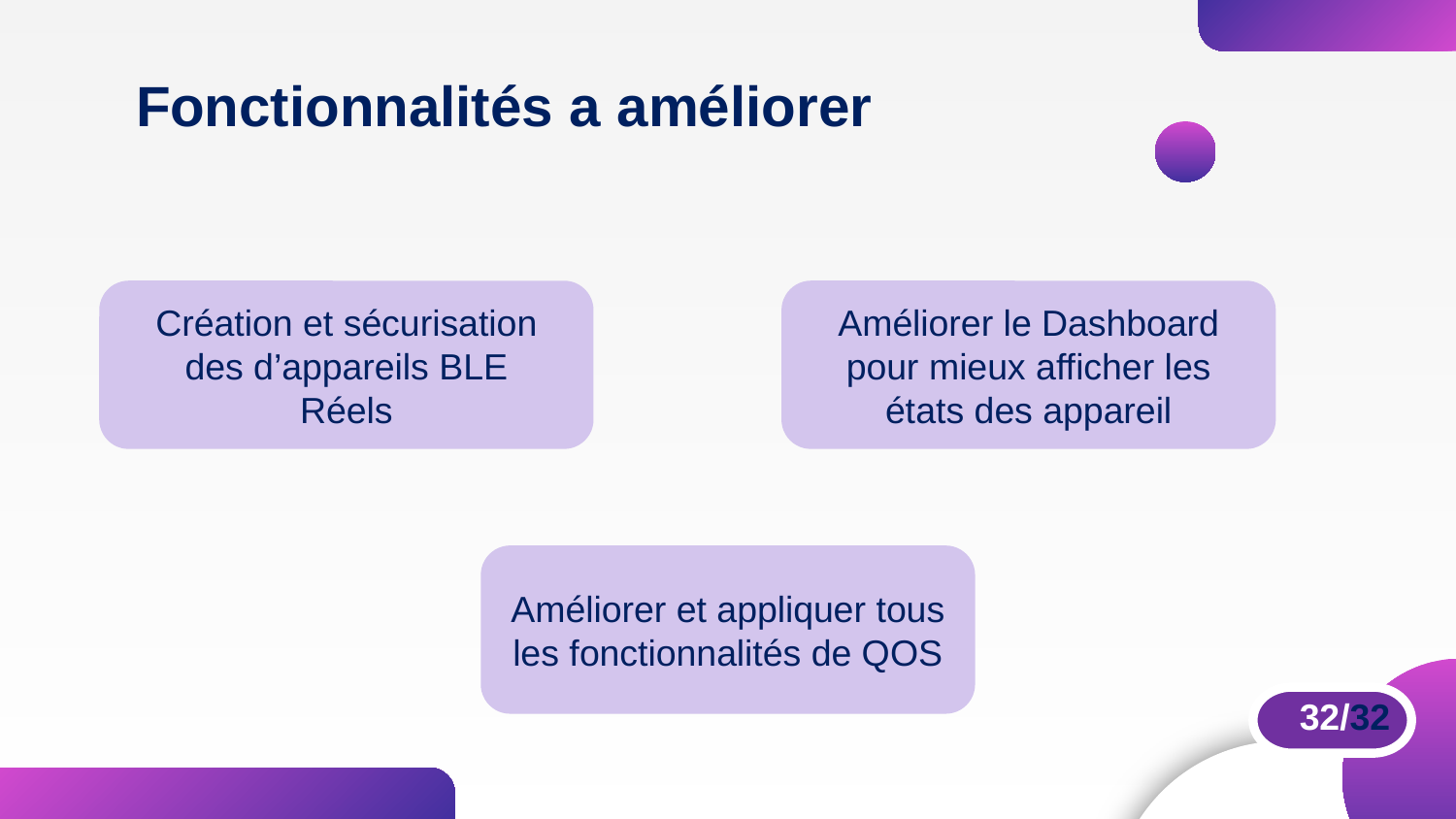

Fonctionnalités a améliorer

Création et sécurisation des d’appareils BLE
Réels
Améliorer le Dashboard pour mieux afficher les états des appareil
Améliorer et appliquer tous les fonctionnalités de QOS
    32/32